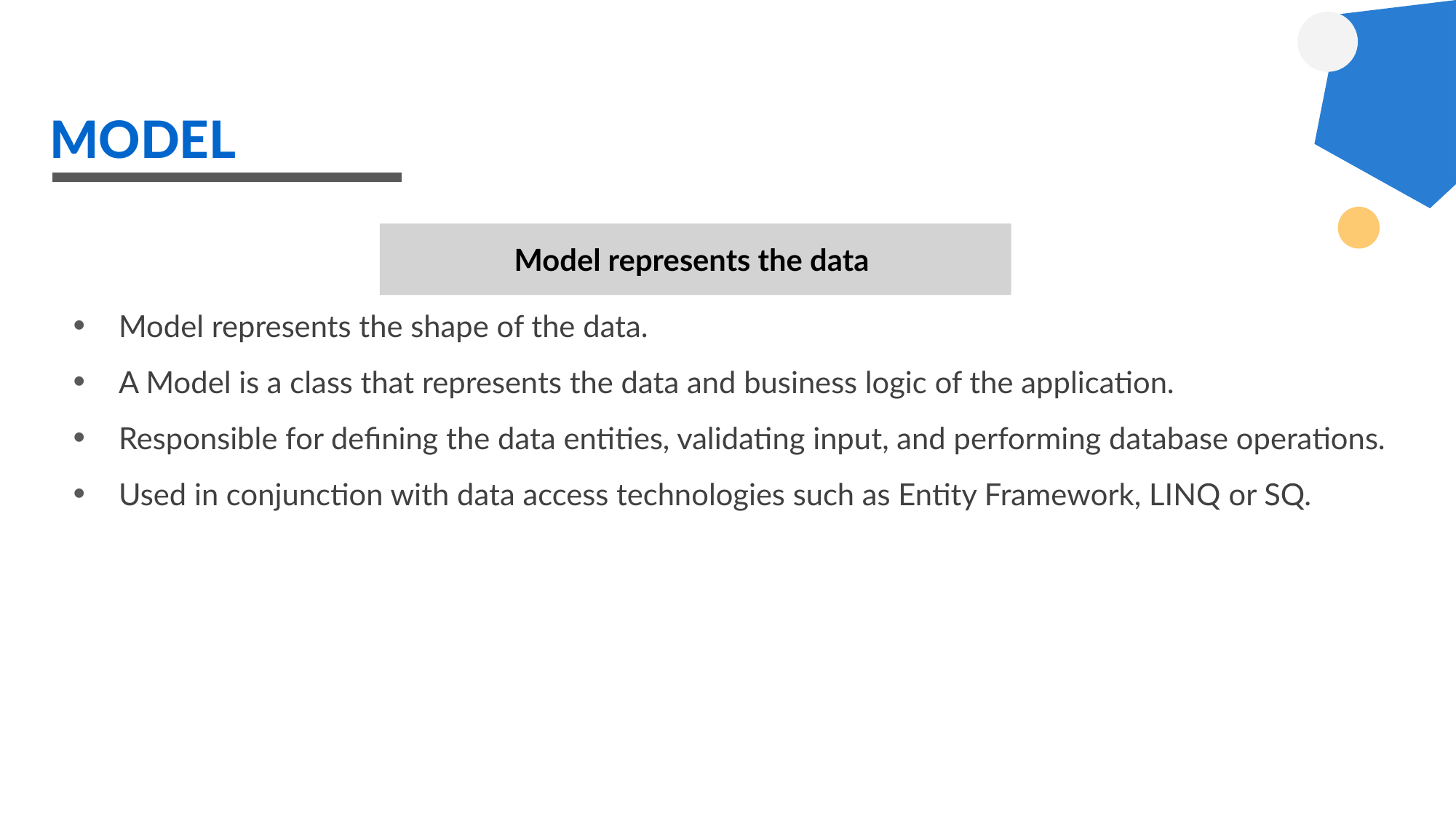

# MODEL

Model represents the shape of the data.
A Model is a class that represents the data and business logic of the application.
Responsible for defining the data entities, validating input, and performing database operations.
Used in conjunction with data access technologies such as Entity Framework, LINQ or SQ.

Model represents the data